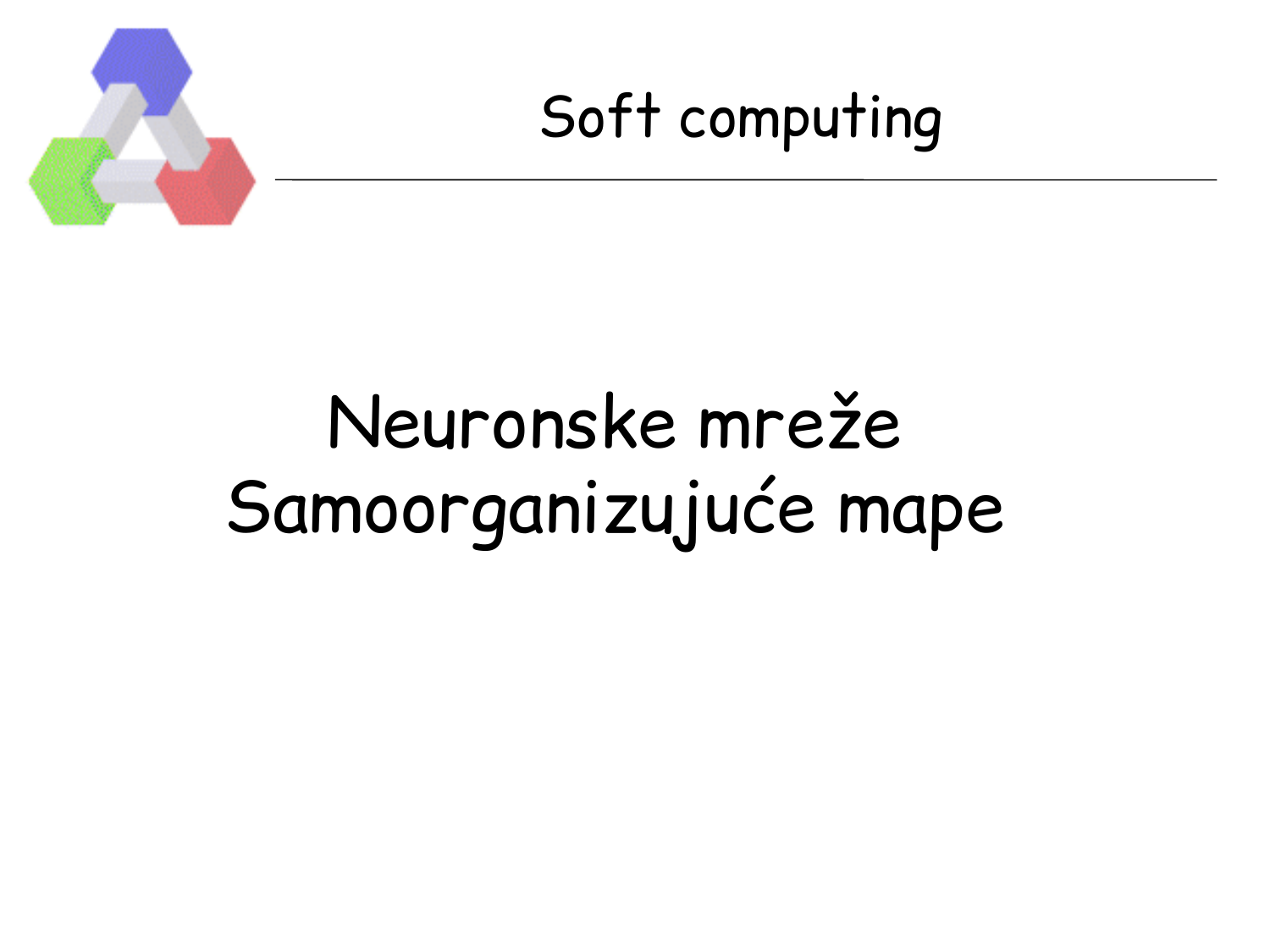

Soft computing

# Neuronske mreže Samoorganizujuće mape